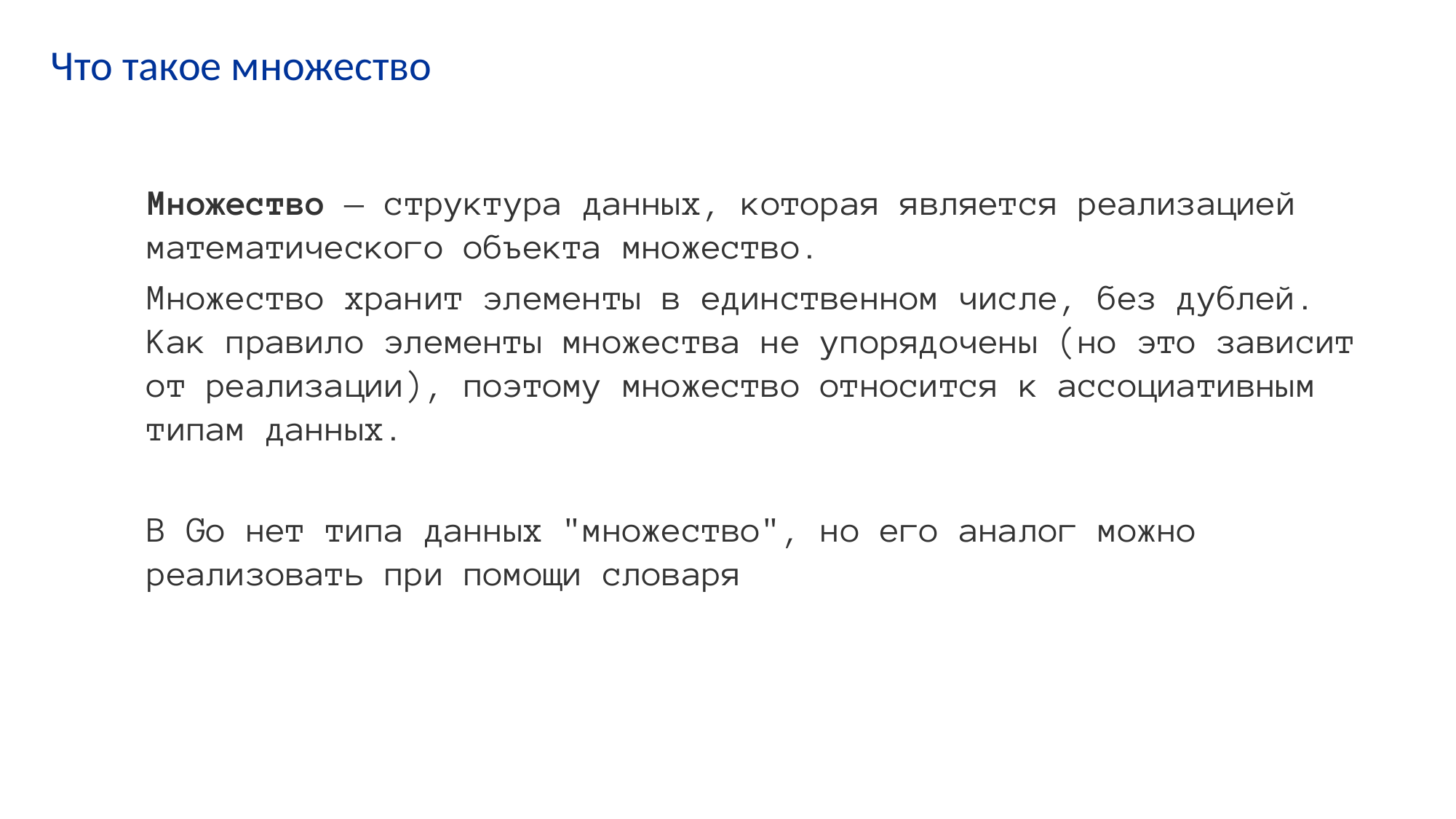

# Что такое множество
Множество — структура данных, которая является реализацией математического объекта множество.
Множество хранит элементы в единственном числе, без дублей. Как правило элементы множества не упорядочены (но это зависит от реализации), поэтому множество относится к ассоциативным типам данных.

В Go нет типа данных "множество", но его аналог можно реализовать при помощи словаря